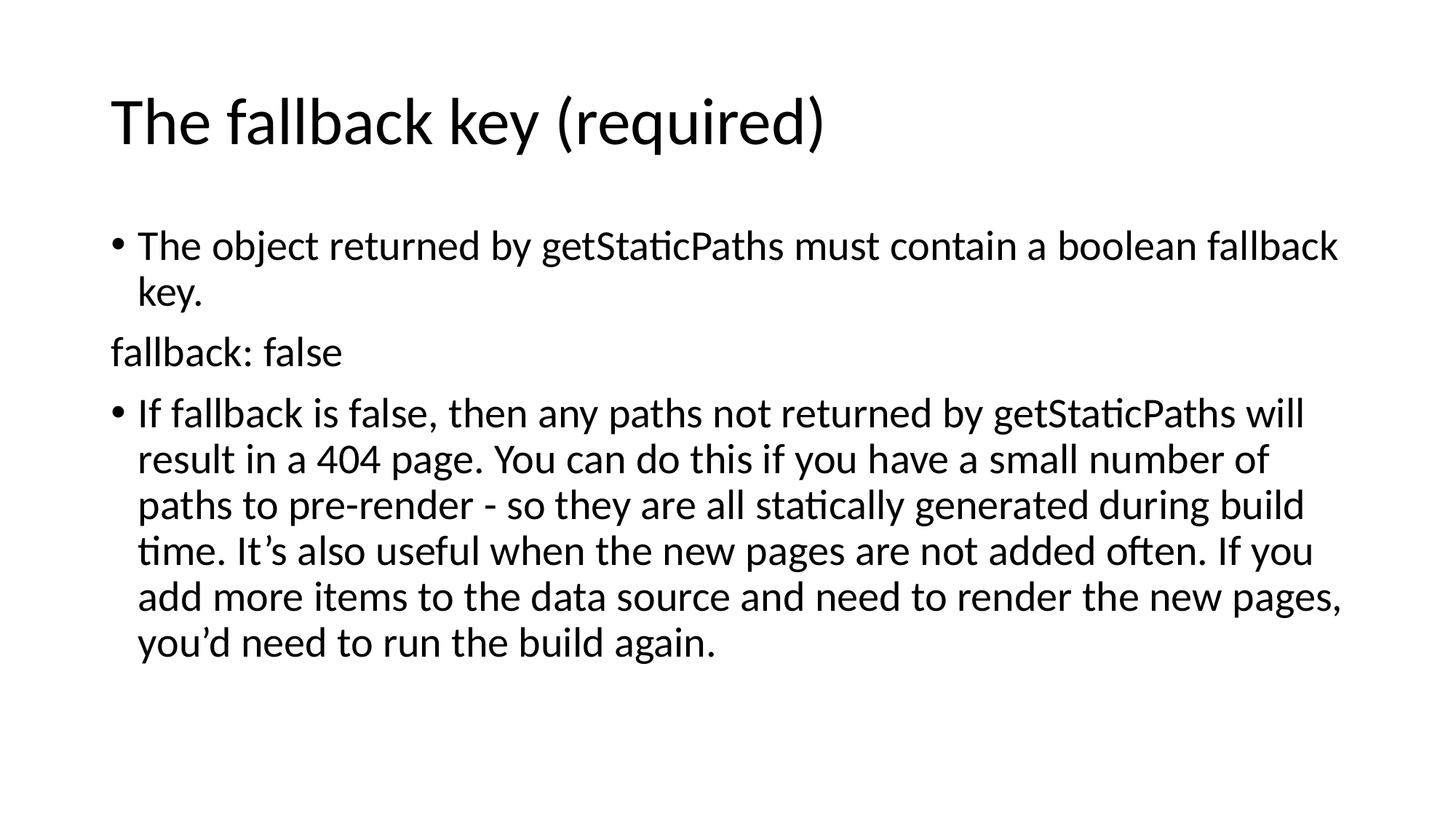

# The fallback key (required)
The object returned by getStaticPaths must contain a boolean fallback key.
fallback: false
If fallback is false, then any paths not returned by getStaticPaths will result in a 404 page. You can do this if you have a small number of paths to pre-render - so they are all statically generated during build time. It’s also useful when the new pages are not added often. If you add more items to the data source and need to render the new pages, you’d need to run the build again.